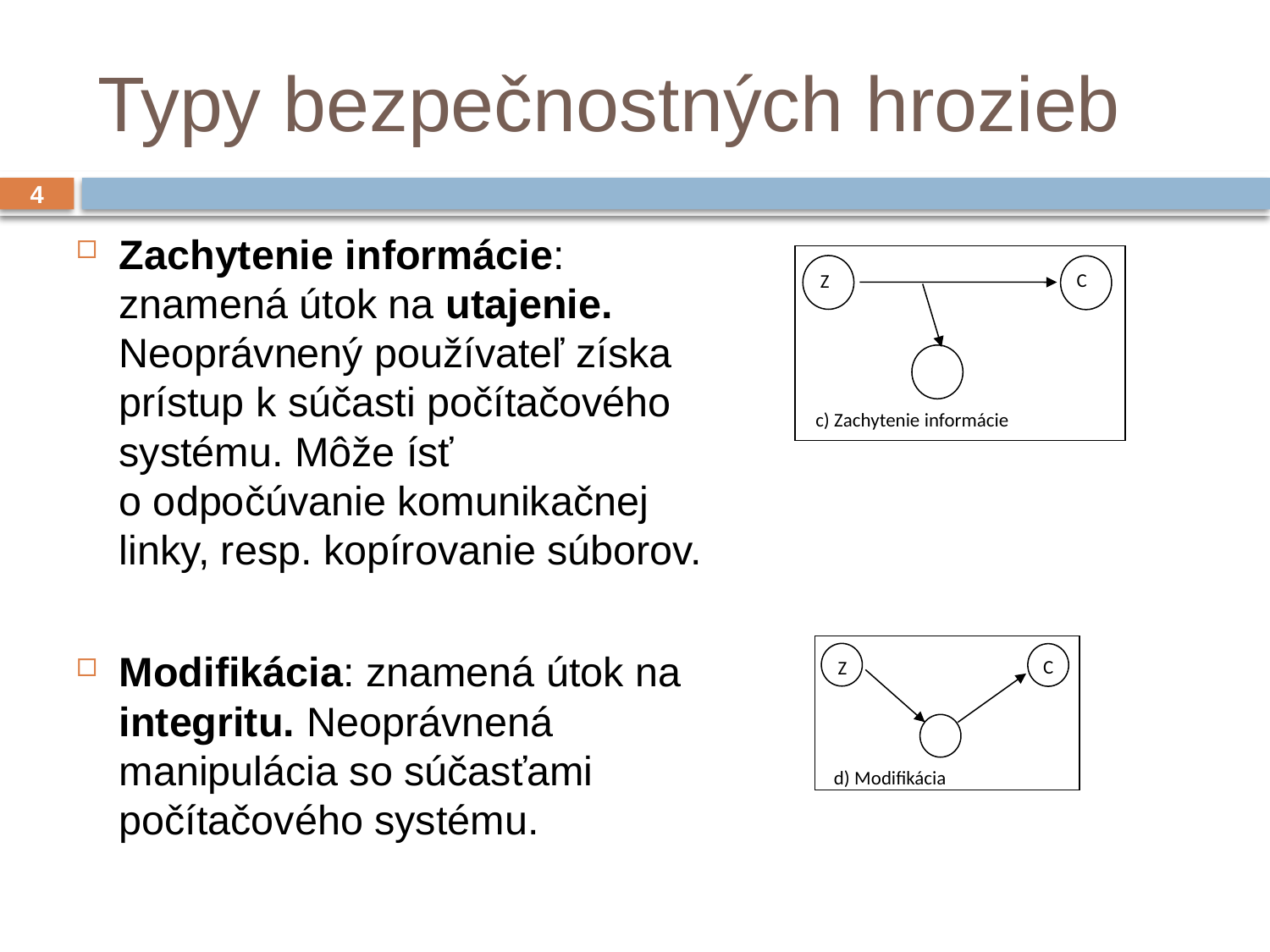

# Typy bezpečnostných hrozieb
4
Zachytenie informácie: znamená útok na utajenie. Neoprávnený používateľ získa prístup k súčasti počítačového systému. Môže ísť o odpočúvanie komunikačnej linky, resp. kopírovanie súborov.

Modifikácia: znamená útok na integritu. Neoprávnená manipulácia so súčasťami počítačového systému.

Z

C

c) Zachytenie informácie

Z

C

d) Modifikácia